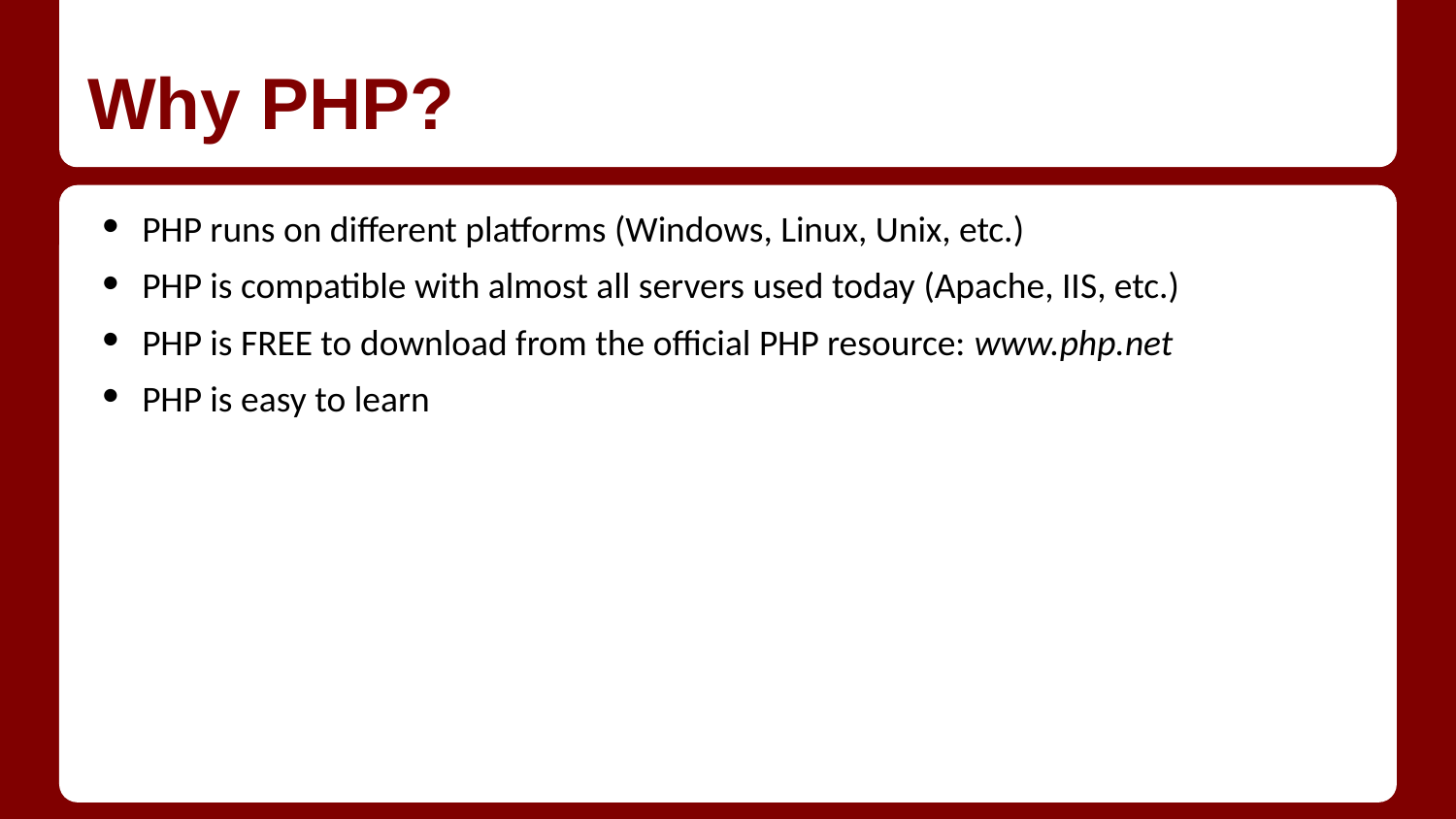

# Why PHP?
PHP runs on different platforms (Windows, Linux, Unix, etc.)
PHP is compatible with almost all servers used today (Apache, IIS, etc.)
PHP is FREE to download from the official PHP resource: www.php.net
PHP is easy to learn